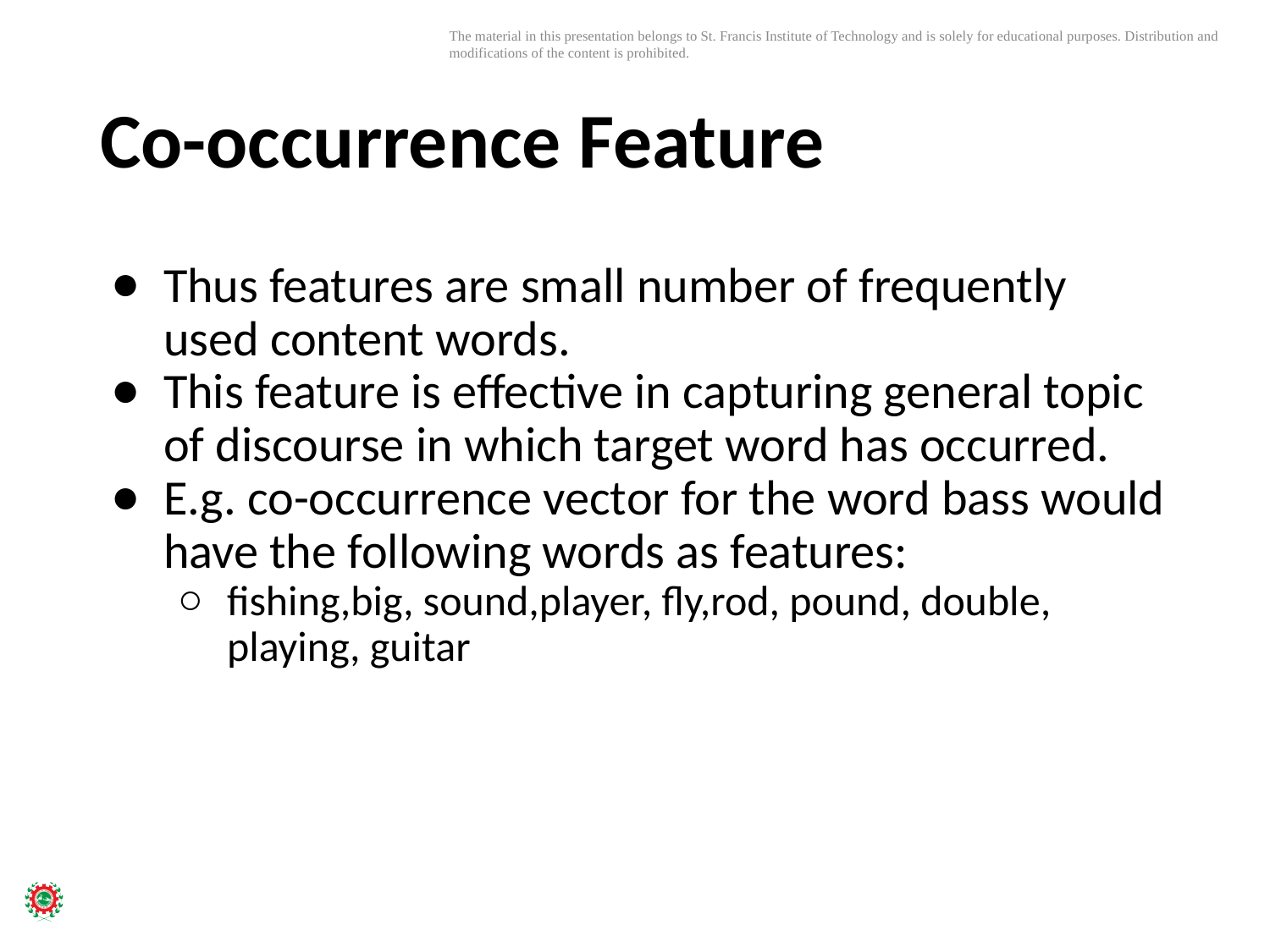

# Co-occurrence Feature
Thus features are small number of frequently used content words.
This feature is effective in capturing general topic of discourse in which target word has occurred.
E.g. co-occurrence vector for the word bass would have the following words as features:
fishing,big, sound,player, fly,rod, pound, double, playing, guitar